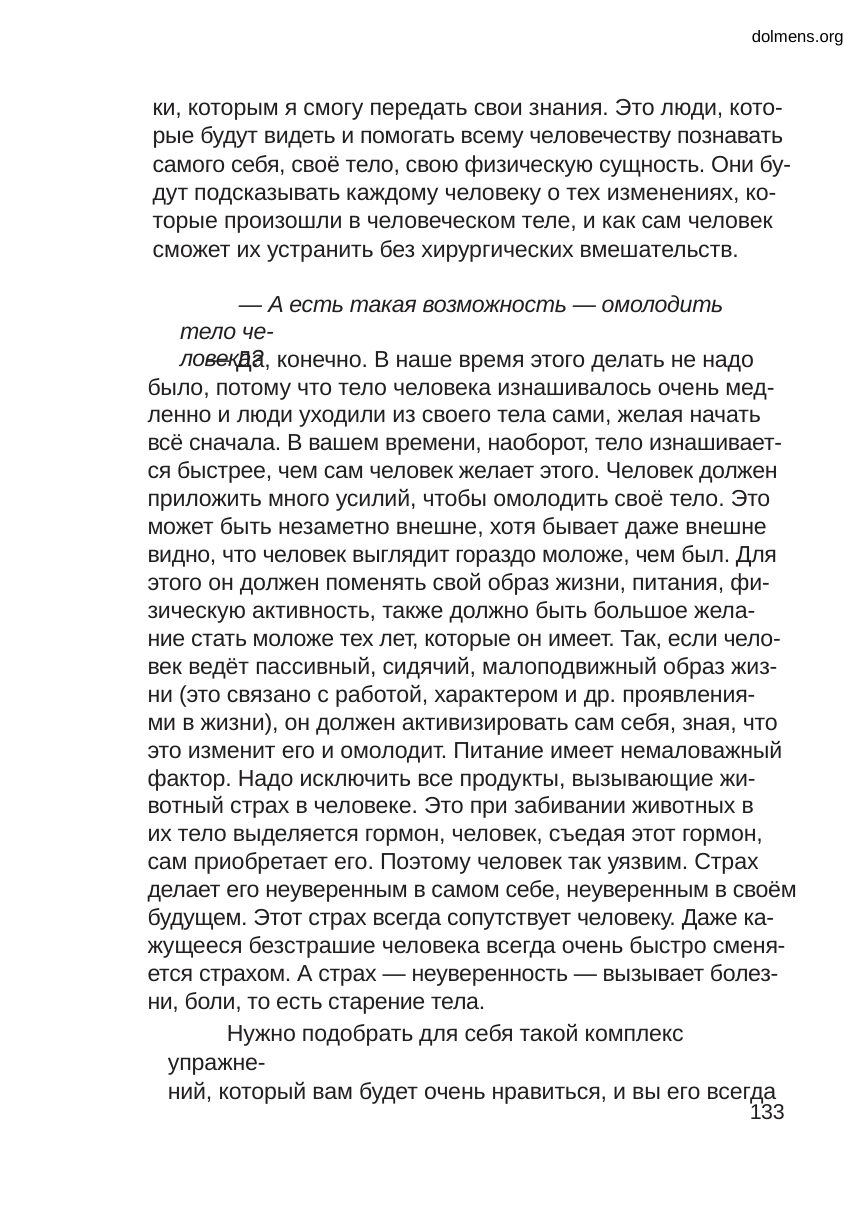

dolmens.org

ки, которым я смогу передать свои знания. Это люди, кото-
рые будут видеть и помогать всему человечеству познавать
самого себя, своё тело, свою физическую сущность. Они бу-
дут подсказывать каждому человеку о тех изменениях, ко-
торые произошли в человеческом теле, и как сам человек
сможет их устранить без хирургических вмешательств.

— А есть такая возможность — омолодить тело че-
ловека?

— Да, конечно. В наше время этого делать не надо
было, потому что тело человека изнашивалось очень мед-
ленно и люди уходили из своего тела сами, желая начать
всё сначала. В вашем времени, наоборот, тело изнашивает-
ся быстрее, чем сам человек желает этого. Человек должен
приложить много усилий, чтобы омолодить своё тело. Это
может быть незаметно внешне, хотя бывает даже внешне
видно, что человек выглядит гораздо моложе, чем был. Для
этого он должен поменять свой образ жизни, питания, фи-
зическую активность, также должно быть большое жела-
ние стать моложе тех лет, которые он имеет. Так, если чело-
век ведёт пассивный, сидячий, малоподвижный образ жиз-
ни (это связано с работой, характером и др. проявления-
ми в жизни), он должен активизировать сам себя, зная, что
это изменит его и омолодит. Питание имеет немаловажный
фактор. Надо исключить все продукты, вызывающие жи-
вотный страх в человеке. Это при забивании животных в
их тело выделяется гормон, человек, съедая этот гормон,
сам приобретает его. Поэтому человек так уязвим. Страх
делает его неуверенным в самом себе, неуверенным в своём
будущем. Этот страх всегда сопутствует человеку. Даже ка-
жущееся безстрашие человека всегда очень быстро сменя-
ется страхом. А страх — неуверенность — вызывает болез-
ни, боли, то есть старение тела.

Нужно подобрать для себя такой комплекс упражне-
ний, который вам будет очень нравиться, и вы его всегда

133